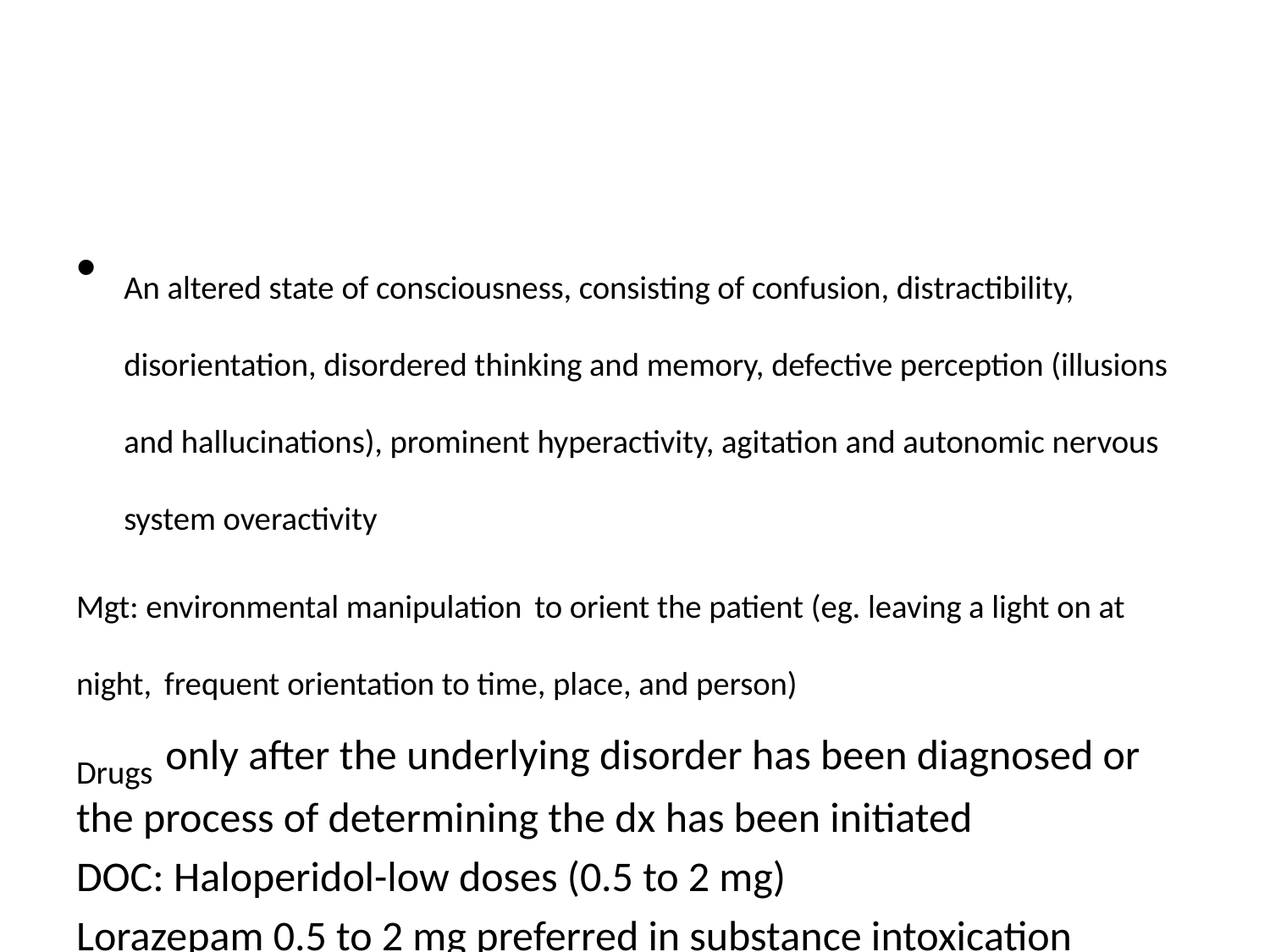

#
An altered state of consciousness, consisting of confusion, distractibility, disorientation, disordered thinking and memory, defective perception (illusions and hallucinations), prominent hyperactivity, agitation and autonomic nervous system overactivity
Mgt: environmental manipulation to orient the patient (eg. leaving a light on at night, frequent orientation to time, place, and person)
Drugs only after the underlying disorder has been diagnosed or the process of determining the dx has been initiated
DOC: Haloperidol-low doses (0.5 to 2 mg)
Lorazepam 0.5 to 2 mg preferred in substance intoxication